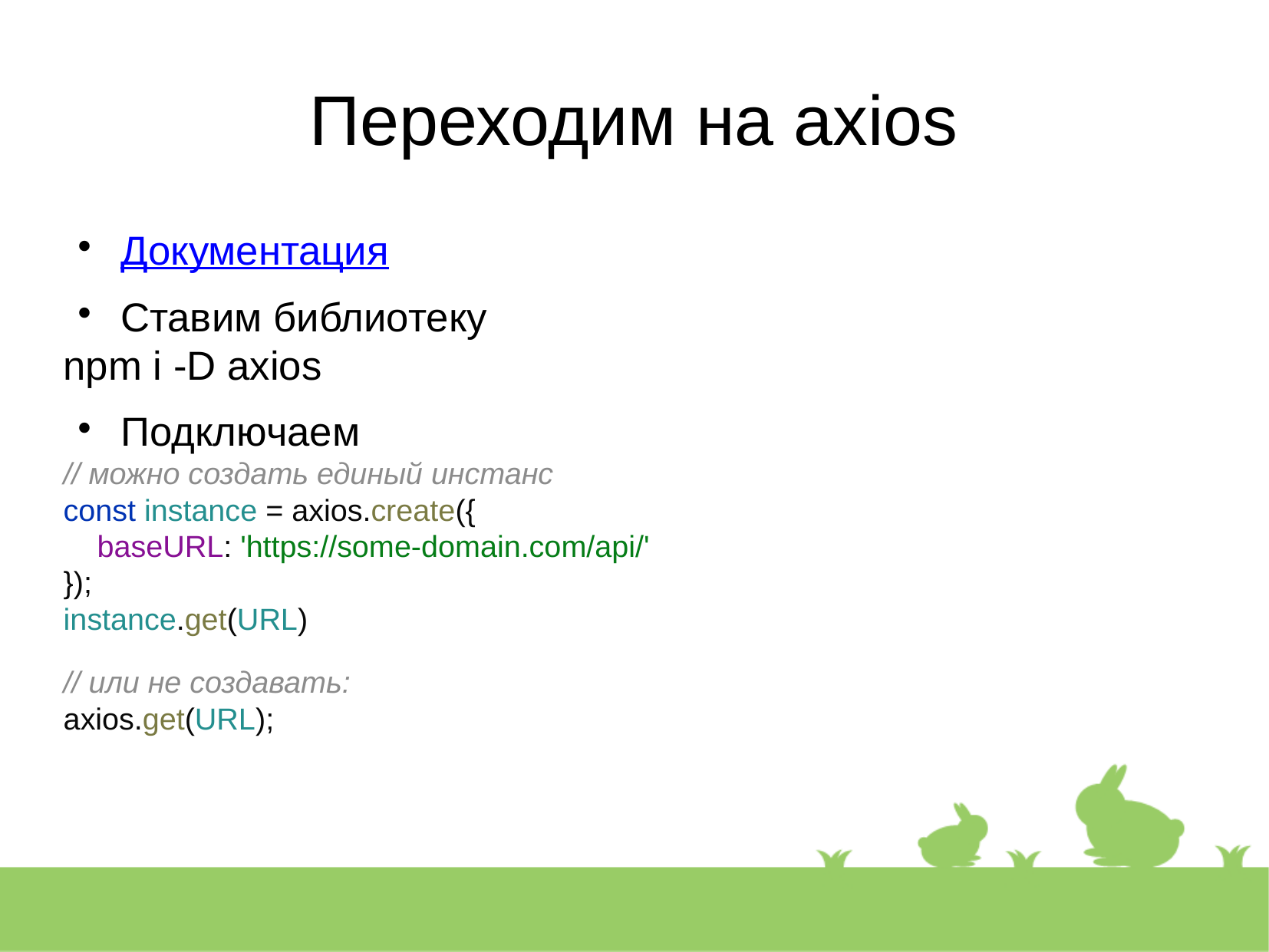

Переходим на axios
Документация
Ставим библиотеку
npm i -D axios
Подключаем
// можно создать единый инстанс
const instance = axios.create({
    baseURL: 'https://some-domain.com/api/'
});
instance.get(URL)
// или не создавать:
axios.get(URL);